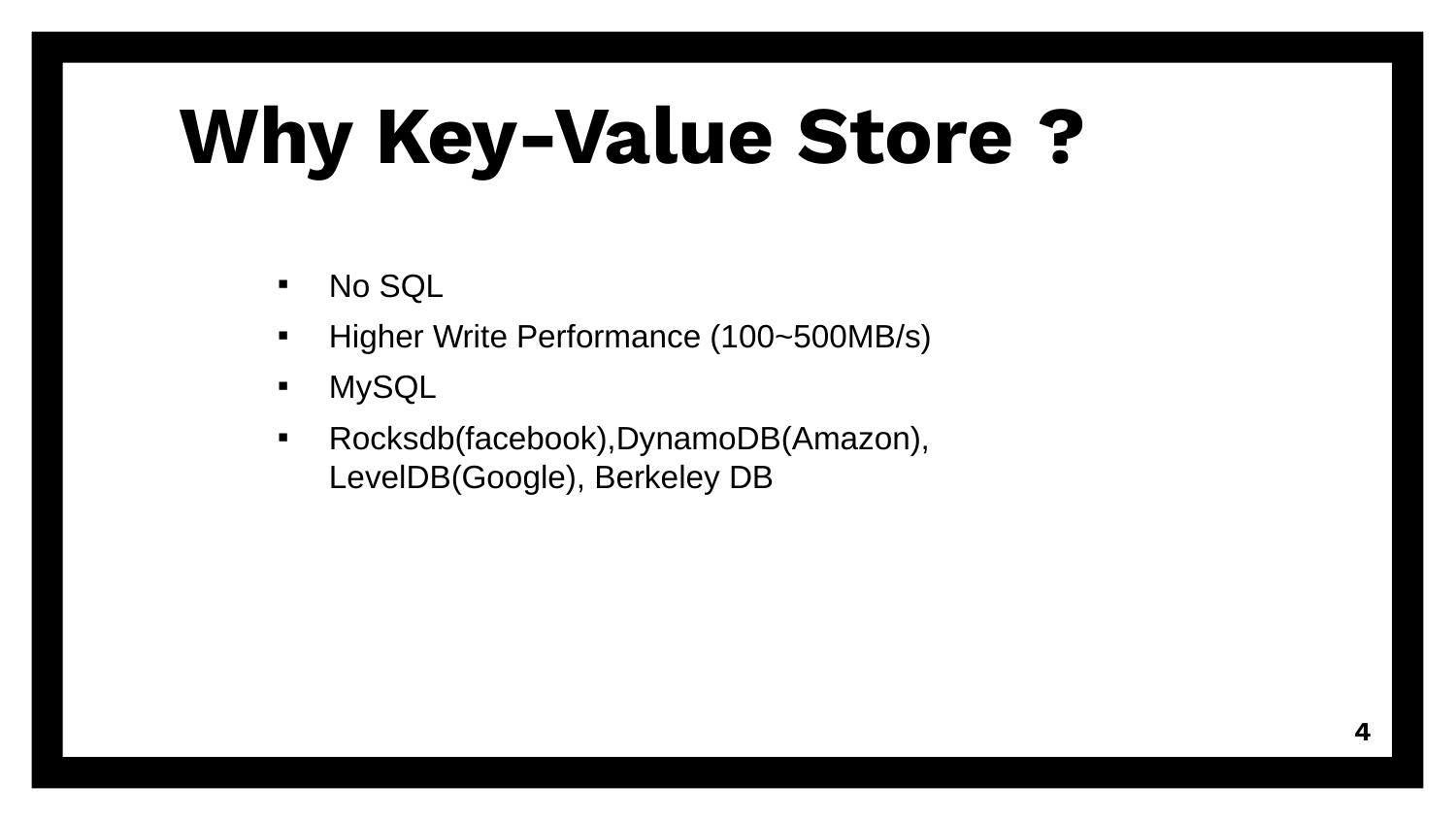

Why Key-Value Store ?
No SQL
Higher Write Performance (100~500MB/s)
MySQL
Rocksdb(facebook),DynamoDB(Amazon), LevelDB(Google), Berkeley DB

4